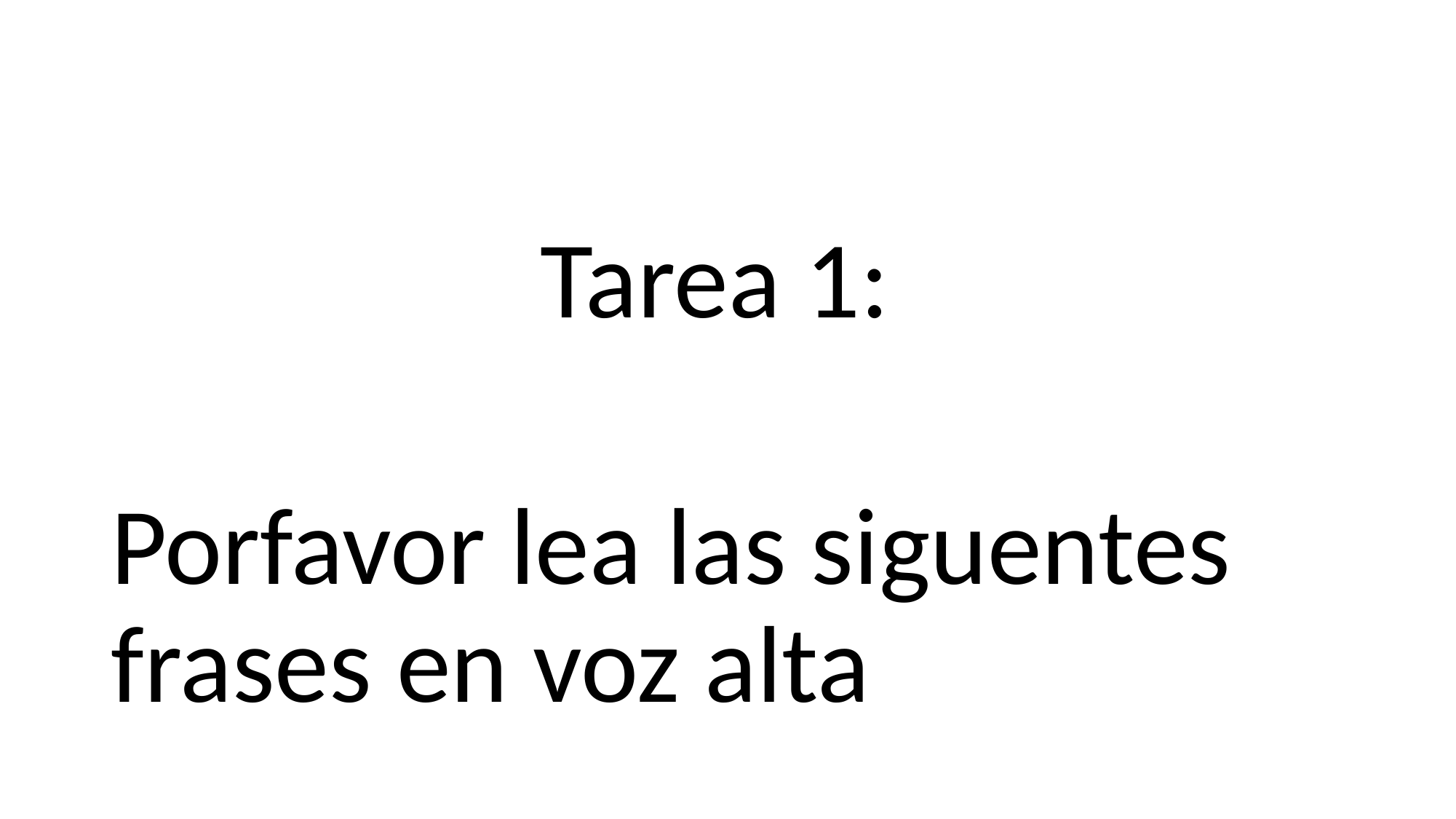

#
Tarea 1:

Porfavor lea las siguentes frases en voz alta